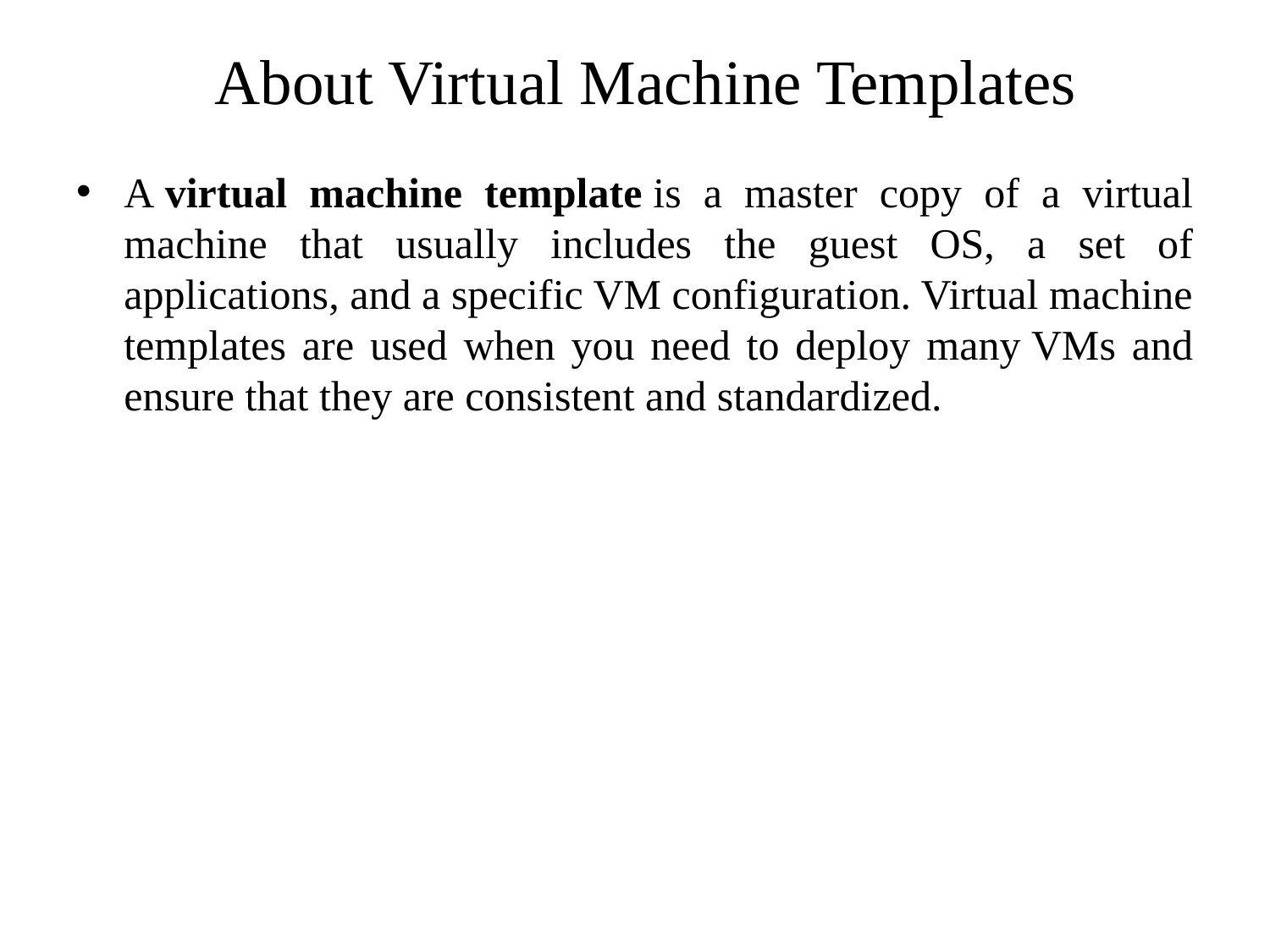

# About Virtual Machine Templates
A virtual machine template is a master copy of a virtual machine that usually includes the guest OS, a set of applications, and a specific VM configuration. Virtual machine templates are used when you need to deploy many VMs and ensure that they are consistent and standardized.